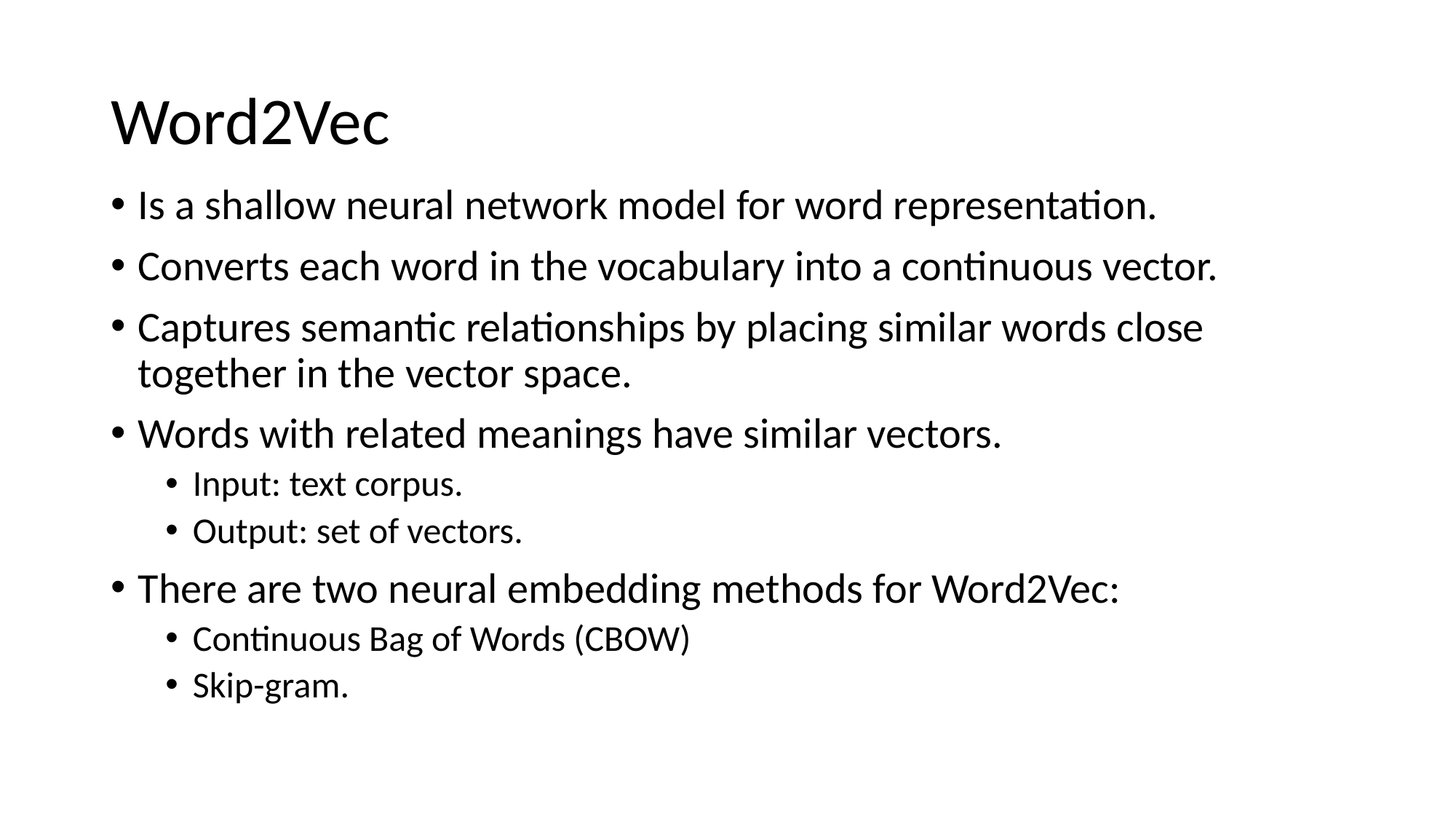

# Word2Vec
Is a shallow neural network model for word representation.
Converts each word in the vocabulary into a continuous vector.
Captures semantic relationships by placing similar words close together in the vector space.
Words with related meanings have similar vectors.
Input: text corpus.
Output: set of vectors.
There are two neural embedding methods for Word2Vec:
Continuous Bag of Words (CBOW)
Skip-gram.